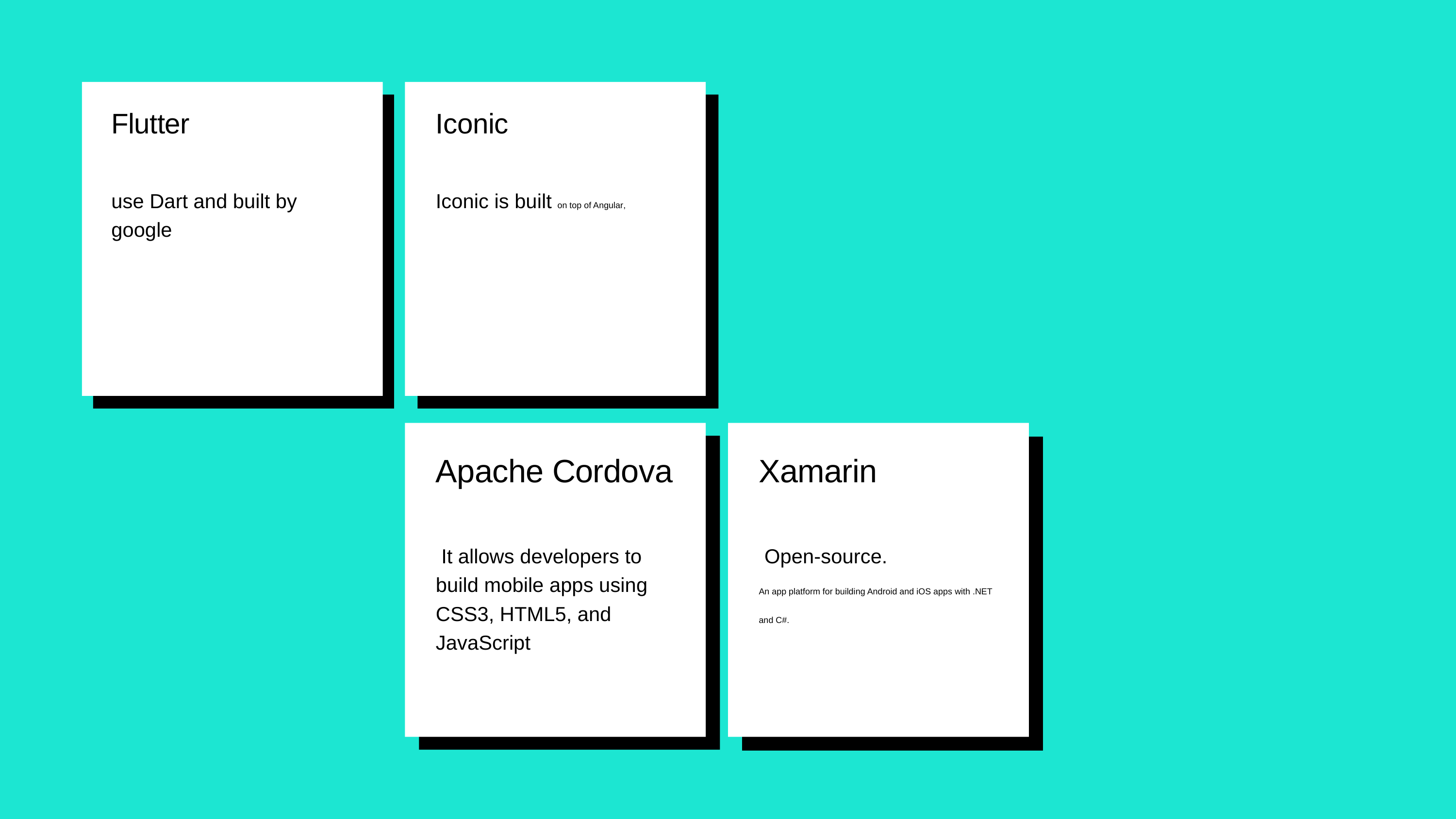

Flutter

use Dart and built by google
Iconic

Iconic is built on top of Angular,

Apache Cordova

 It allows developers to build mobile apps using CSS3, HTML5, and JavaScript
Xamarin

 Open-source.
An app platform for building Android and iOS apps with .NET and C#.